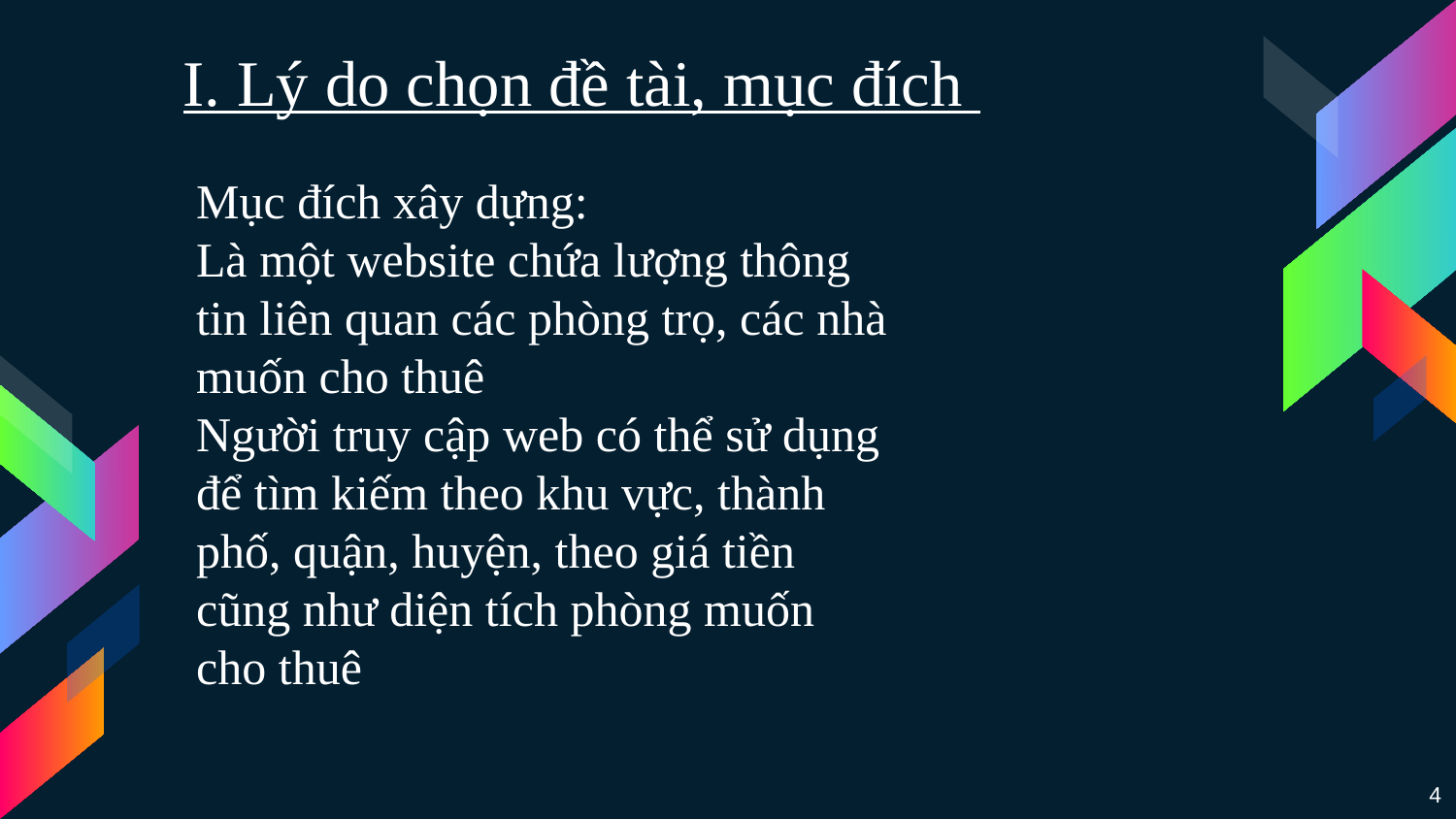

I. Lý do chọn đề tài, mục đích
Mục đích xây dựng:
Là một website chứa lượng thông tin liên quan các phòng trọ, các nhà muốn cho thuê
Người truy cập web có thể sử dụng để tìm kiếm theo khu vực, thành phố, quận, huyện, theo giá tiền cũng như diện tích phòng muốn cho thuê

4